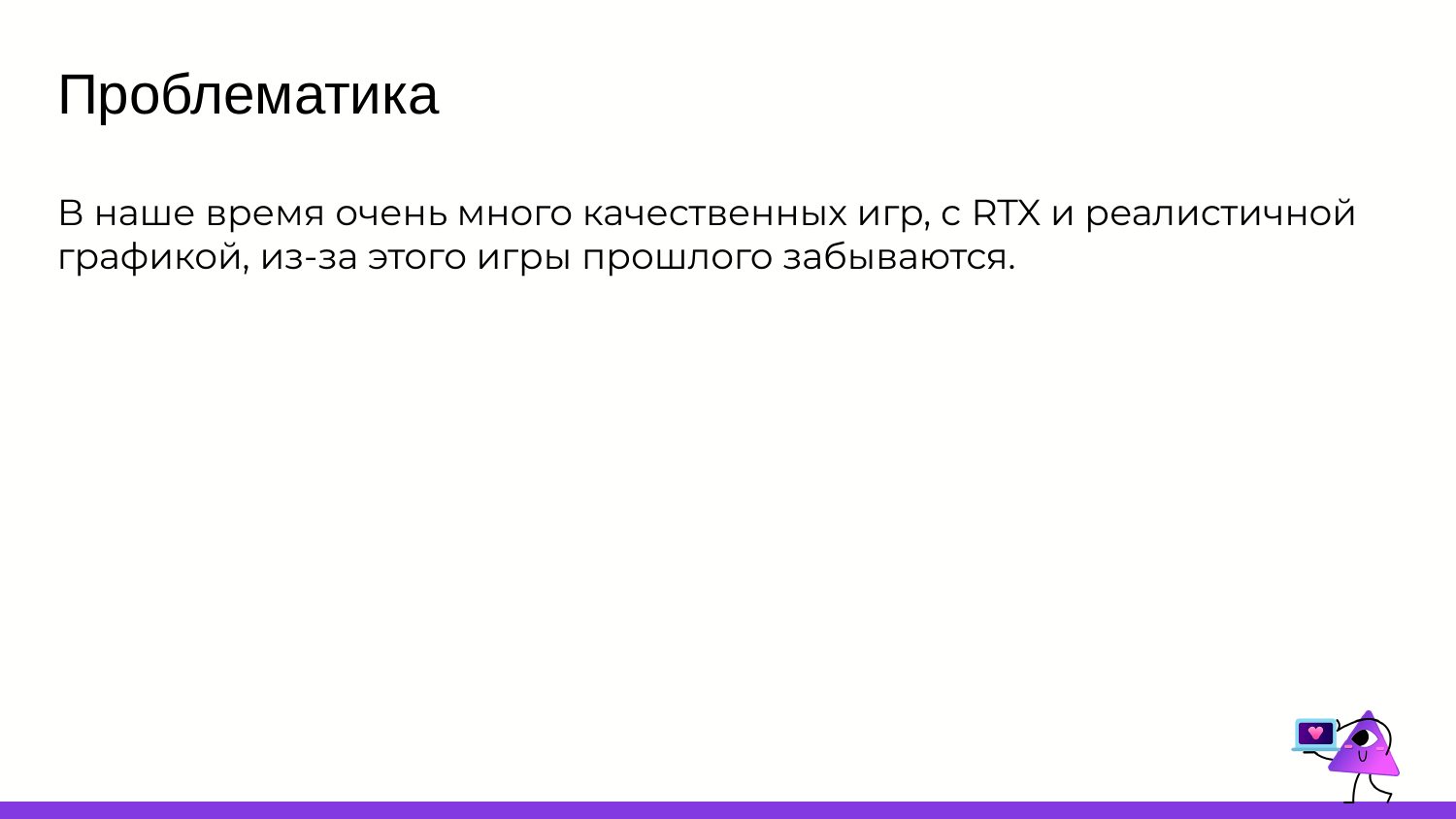

# Проблематика
В наше время очень много качественных игр, с RTX и реалистичной графикой, из-за этого игры прошлого забываются.